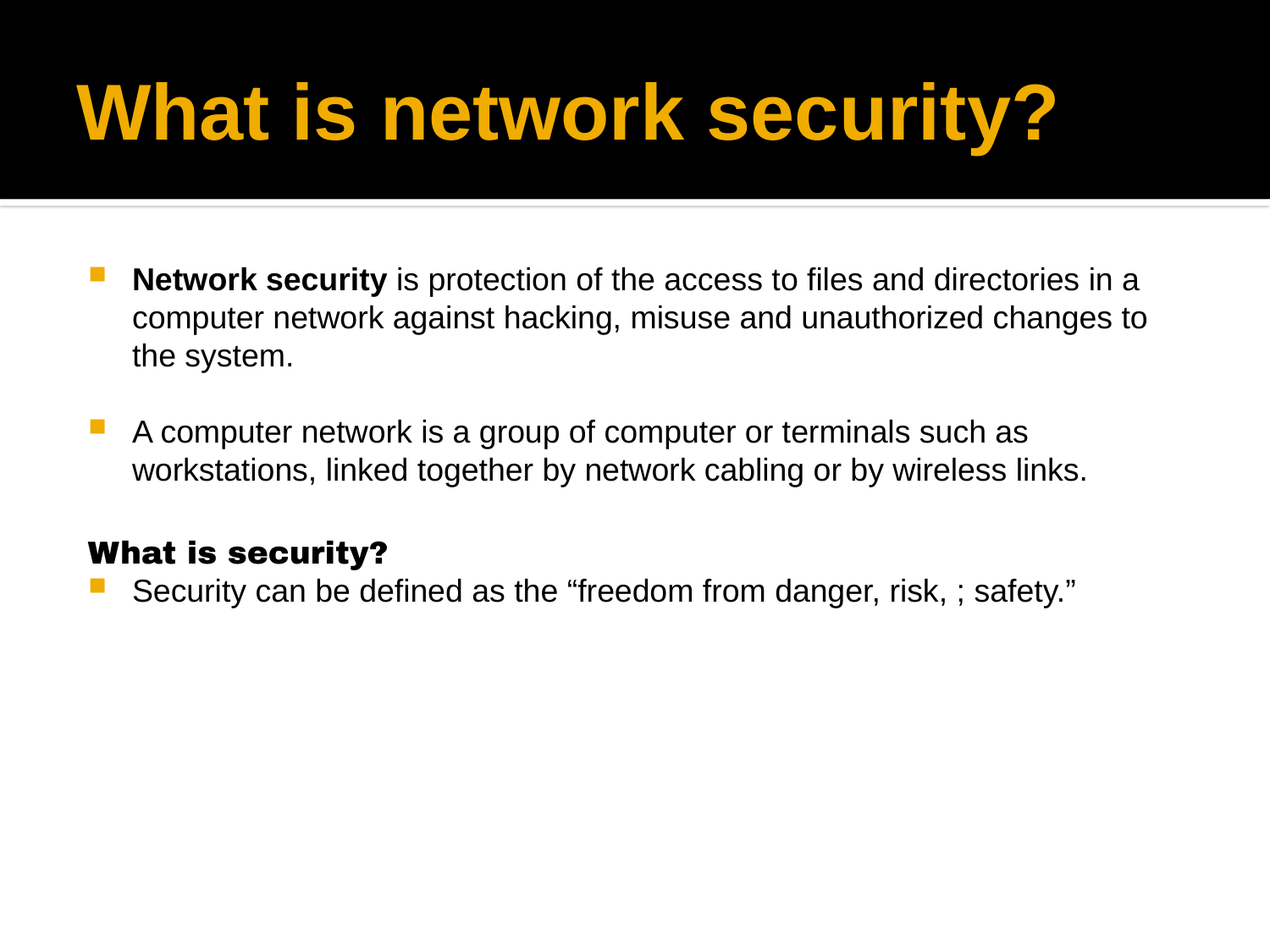

# What is network security?
Network security is protection of the access to files and directories in a computer network against hacking, misuse and unauthorized changes to the system.

A computer network is a group of computer or terminals such as workstations, linked together by network cabling or by wireless links.

What is security?
Security can be defined as the “freedom from danger, risk, ; safety.”